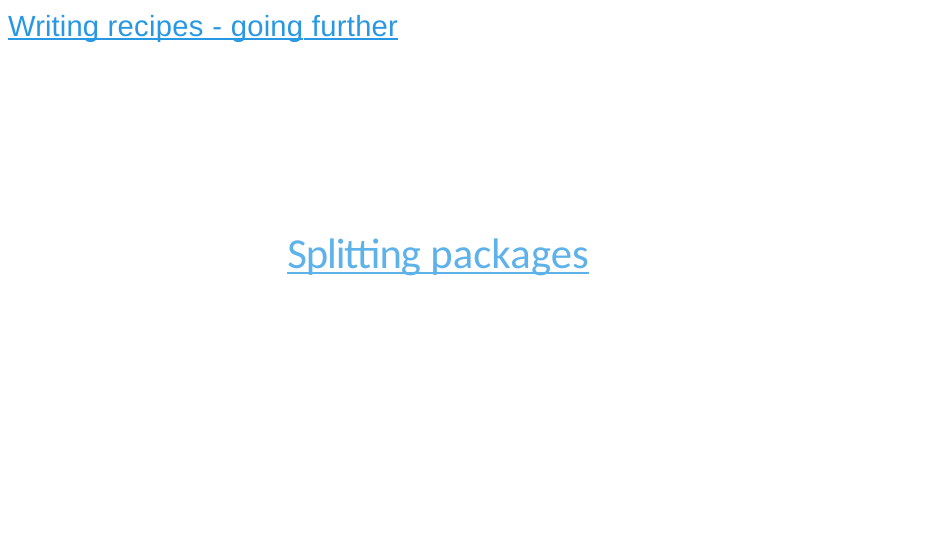

Writing recipes - going further
# Splitting packages
222/300
Remake by Mao Huynh